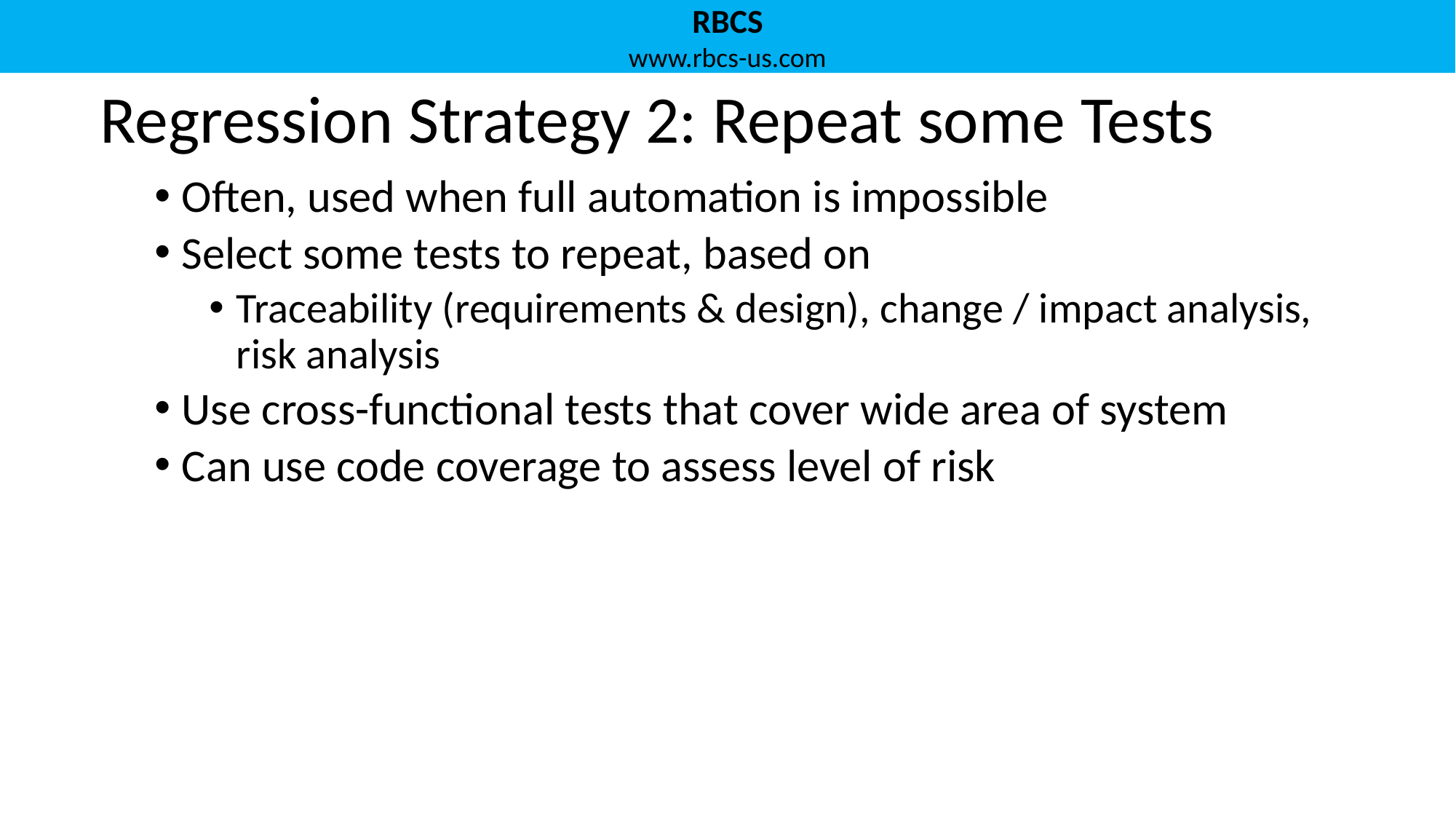

# Regression Strategy 2: Repeat some Tests
Often, used when full automation is impossible
Select some tests to repeat, based on
Traceability (requirements & design), change / impact analysis, risk analysis
Use cross-functional tests that cover wide area of system
Can use code coverage to assess level of risk